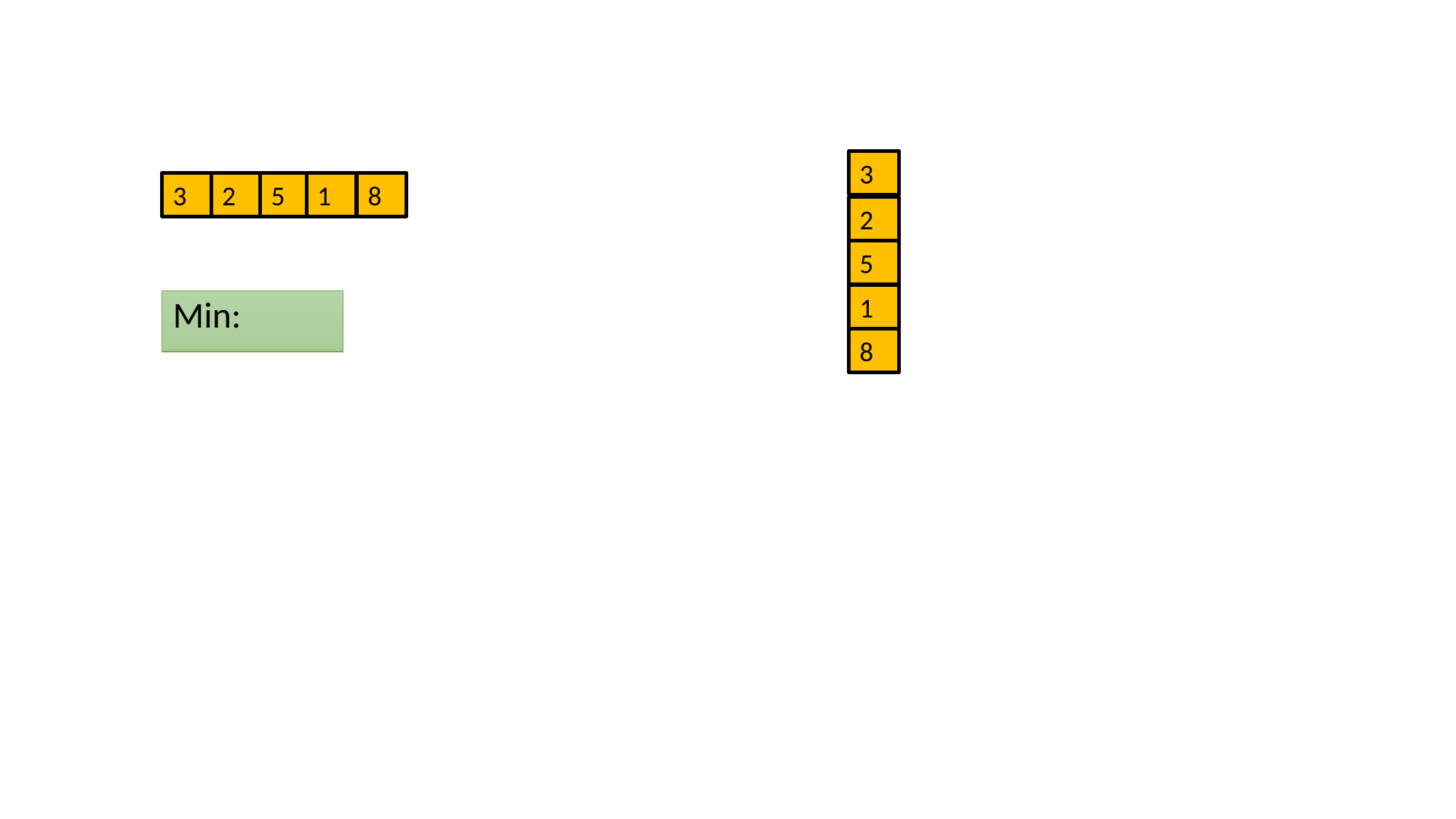

3
1
8
3
2
5
2
5
1
Min:
8